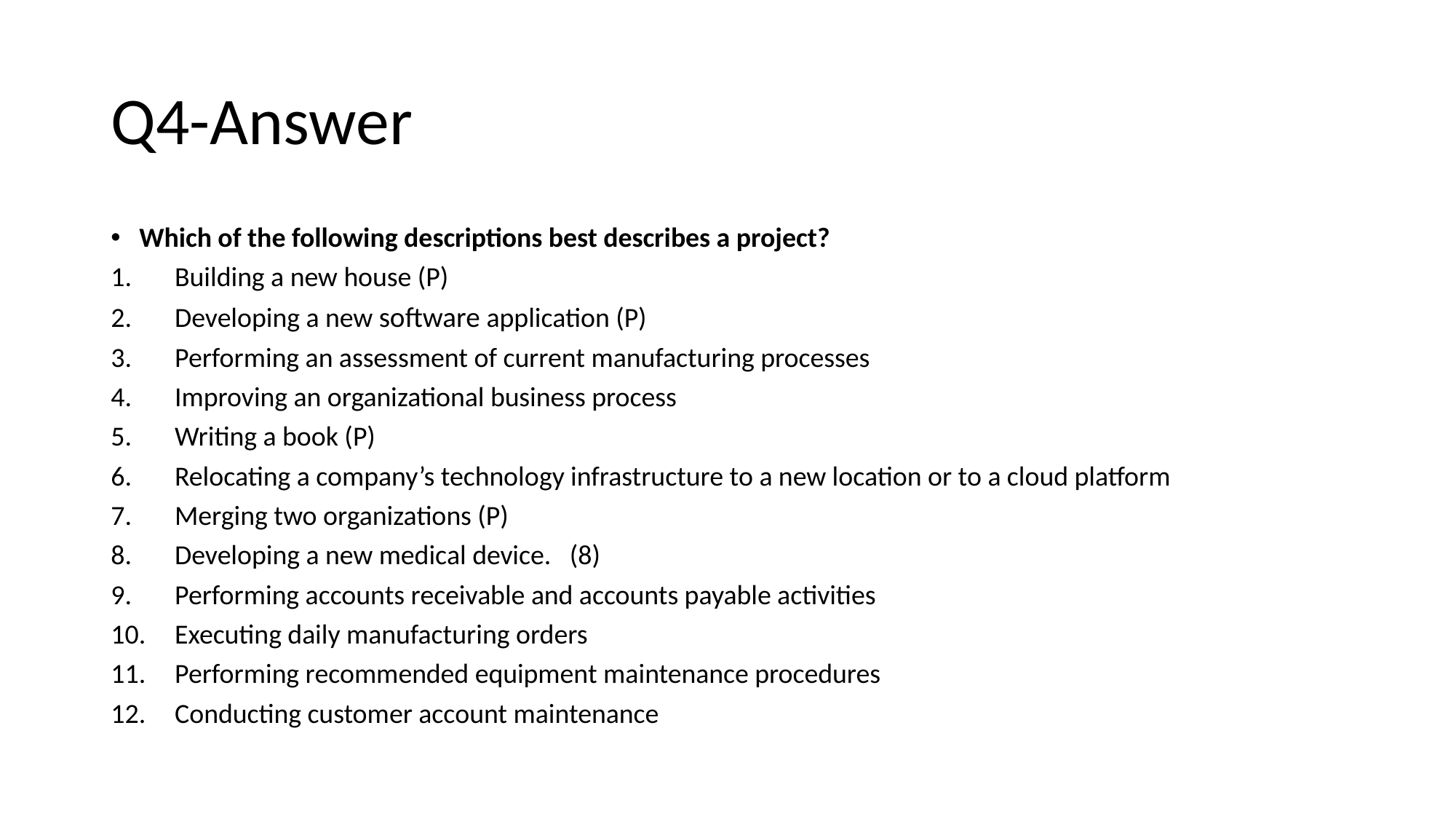

# Q4-Answer
Which of the following descriptions best describes a project?
Building a new house (P)
Developing a new software application (P)
Performing an assessment of current manufacturing processes
Improving an organizational business process
Writing a book (P)
Relocating a company’s technology infrastructure to a new location or to a cloud platform
Merging two organizations (P)
Developing a new medical device.   (8)
Performing accounts receivable and accounts payable activities
Executing daily manufacturing orders
Performing recommended equipment maintenance procedures
Conducting customer account maintenance